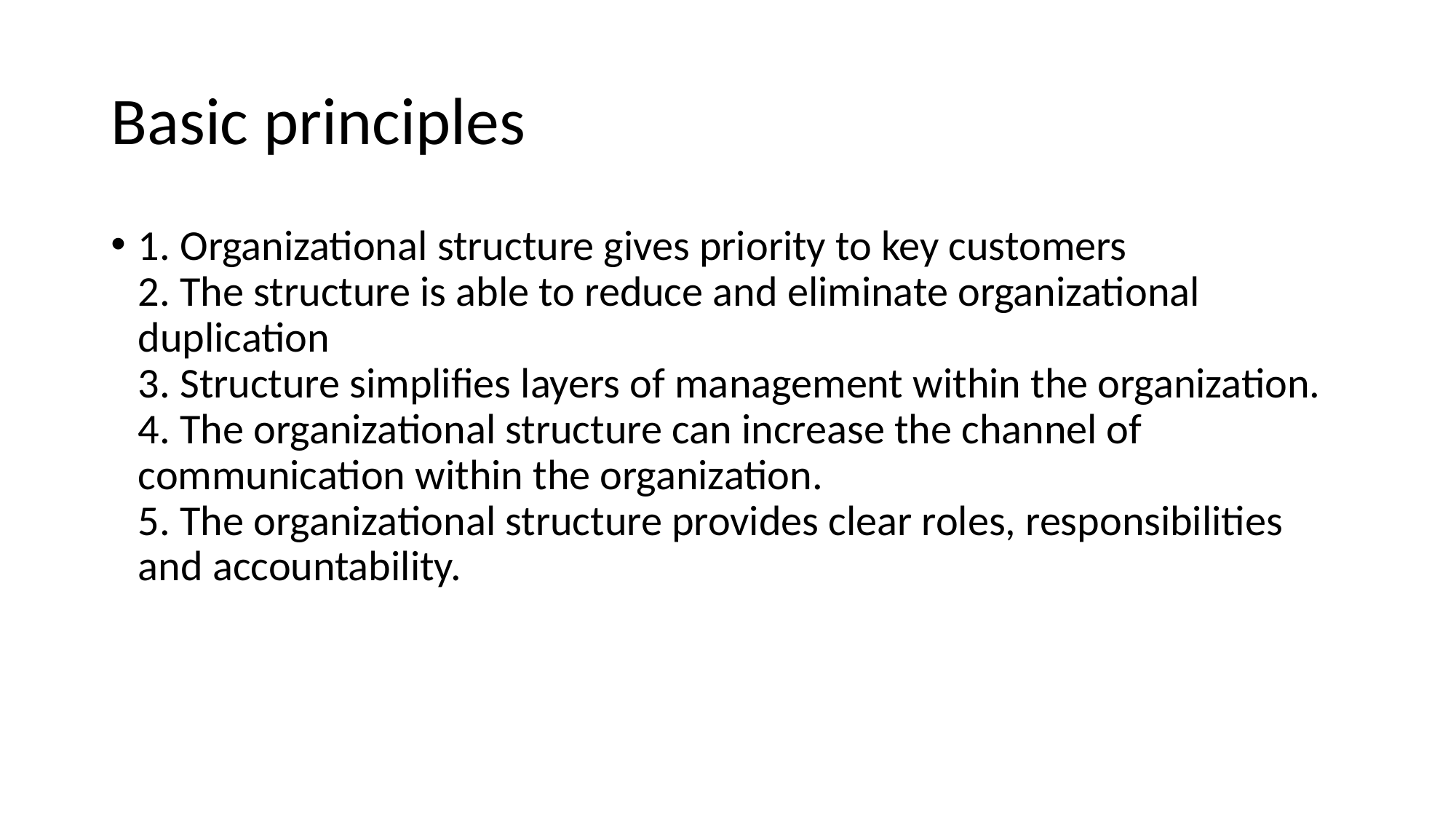

# Basic principles
1. Organizational structure gives priority to key customers
2. The structure is able to reduce and eliminate organizational duplication
3. Structure simplifies layers of management within the organization.
4. The organizational structure can increase the channel of communication within the organization.
5. The organizational structure provides clear roles, responsibilities and accountability.